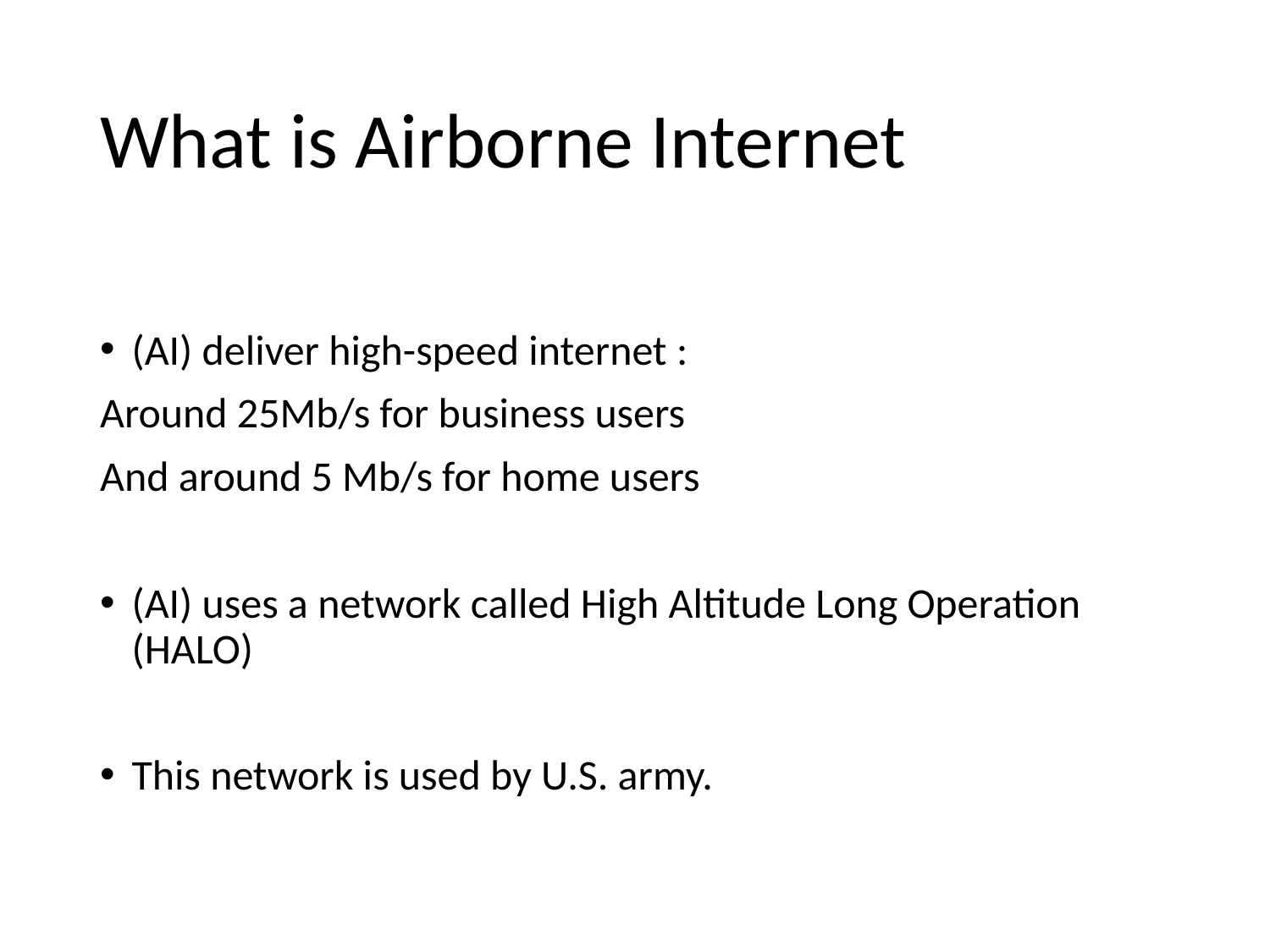

# What is Airborne Internet

(AI) deliver high-speed internet :
Around 25Mb/s for business users
And around 5 Mb/s for home users

(AI) uses a network called High Altitude Long Operation (HALO)

This network is used by U.S. army.